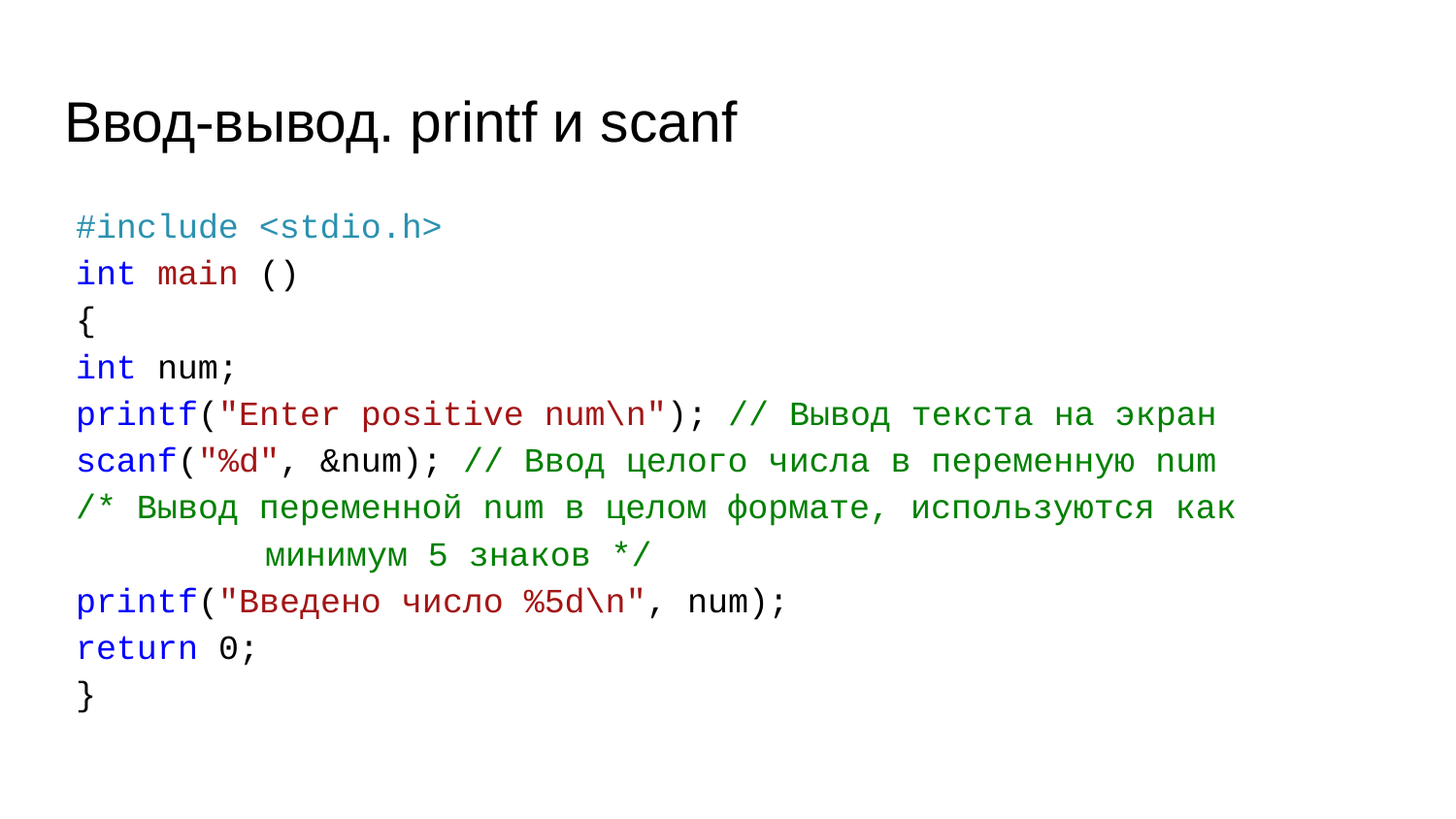

# Ввод-вывод. printf и scanf

#include <stdio.h>
int main ()
{
	int num;
	printf("Enter positive num\n"); // Вывод текста на экран
	scanf("%d", &num); // Ввод целого числа в переменную num
	/* Вывод переменной num в целом формате, используются как
 	   минимум 5 знаков */
	printf("Введено число %5d\n", num);
	return 0;
}